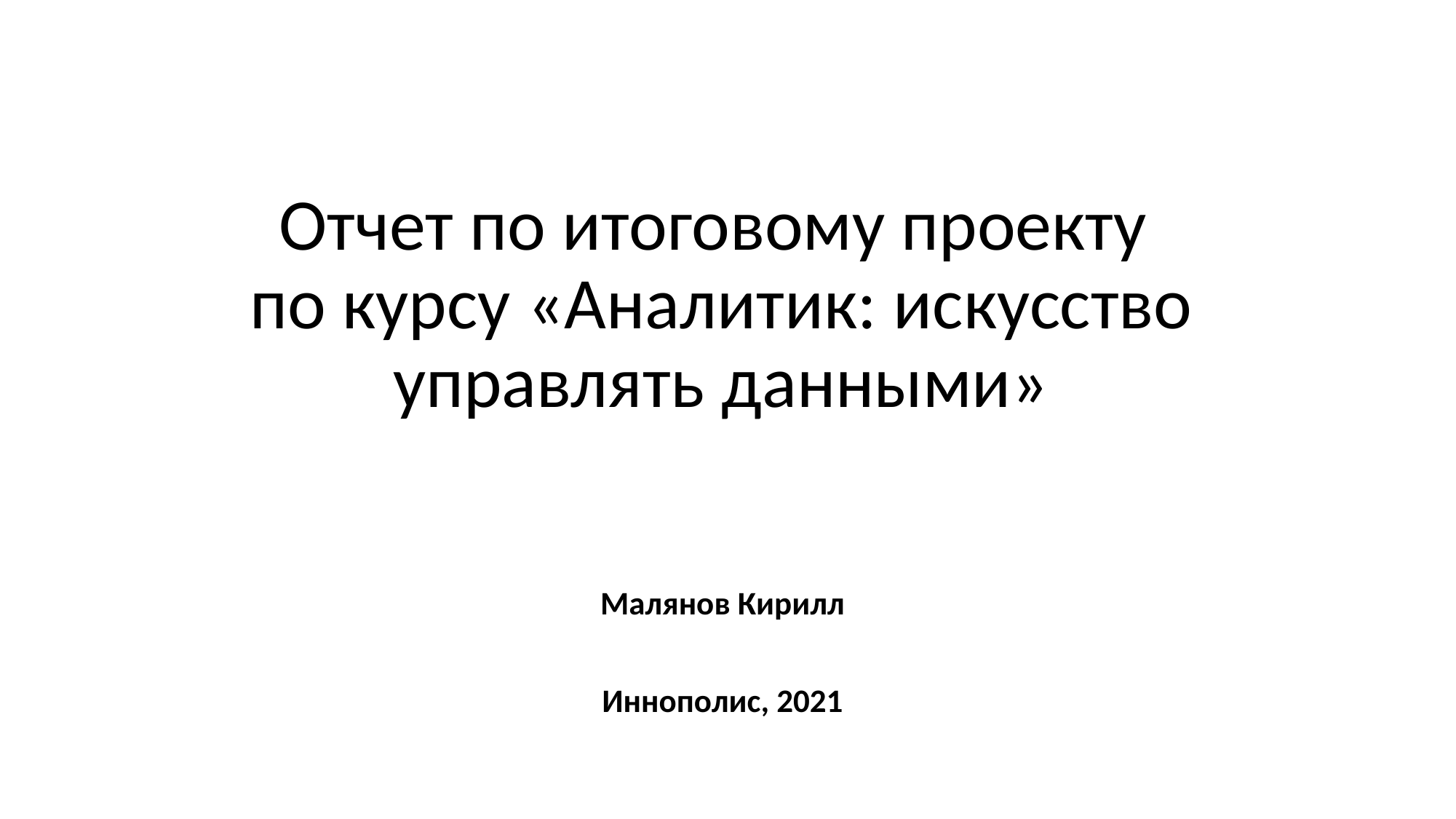

# Отчет по итоговому проекту по курсу «Аналитик: искусство управлять данными»

Малянов Кирилл

Иннополис, 2021